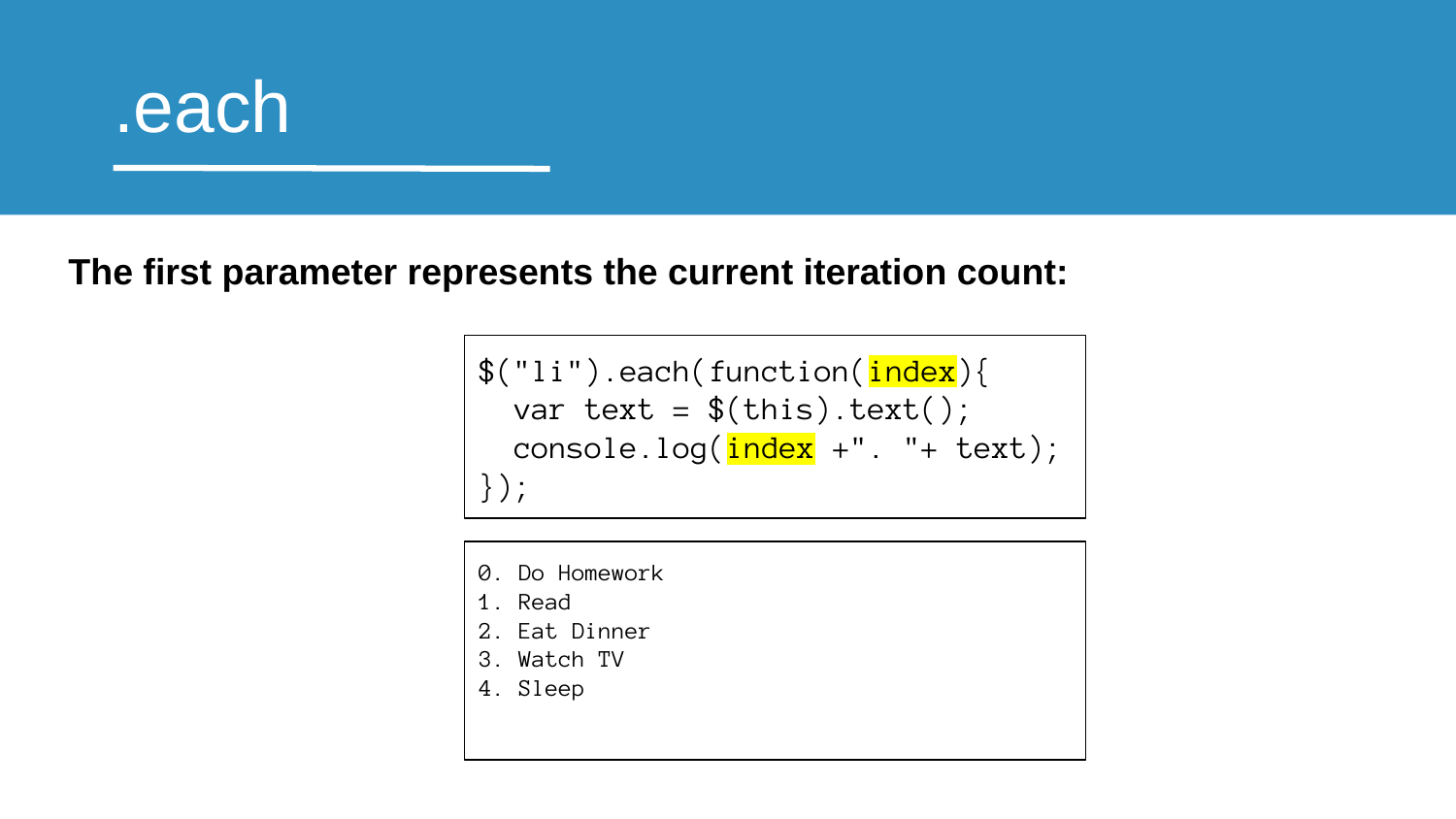

# .each
The first parameter represents the current iteration count:
$("li").each(function(index){
  var text = $(this).text();
  console.log(index +". "+ text);
});
0. Do Homework
1. Read
2. Eat Dinner
3. Watch TV
4. Sleep